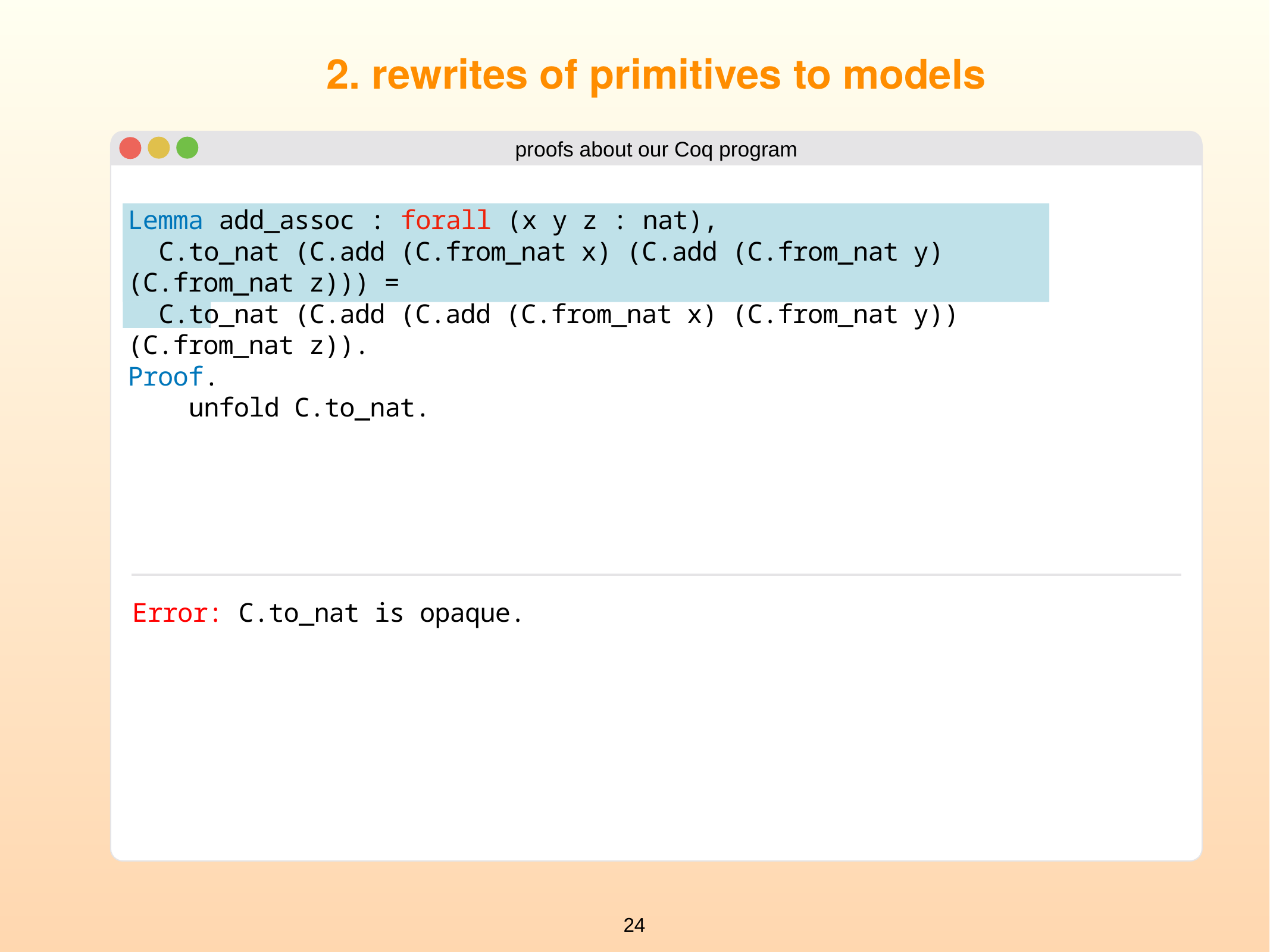

24
2. rewrites of primitives to models

proofs about our Coq program
Lemma add_assoc : forall (x y z : nat),
  C.to_nat (C.add (C.from_nat x) (C.add (C.from_nat y) (C.from_nat z))) =
  C.to_nat (C.add (C.add (C.from_nat x) (C.from_nat y)) (C.from_nat z)).
Proof.
    unfold C.to_nat.

Error: C.to_nat is opaque.